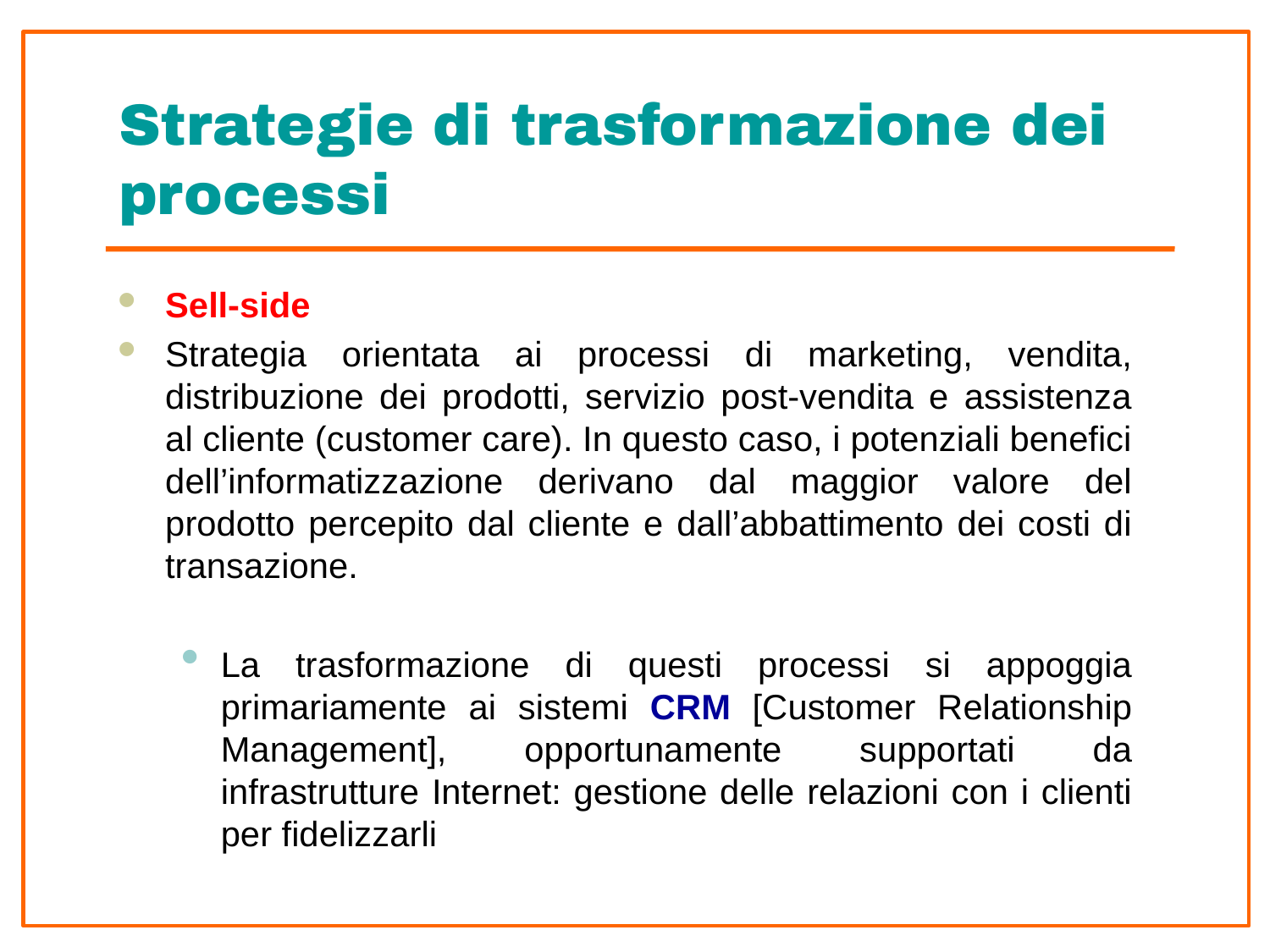

# Strategie di trasformazione dei processi
Sell-side
Strategia orientata ai processi di marketing, vendita, distribuzione dei prodotti, servizio post-vendita e assistenza al cliente (customer care). In questo caso, i potenziali benefici dell’informatizzazione derivano dal maggior valore del prodotto percepito dal cliente e dall’abbattimento dei costi di transazione.

La trasformazione di questi processi si appoggia primariamente ai sistemi CRM [Customer Relationship Management], opportunamente supportati da infrastrutture Internet: gestione delle relazioni con i clienti per fidelizzarli